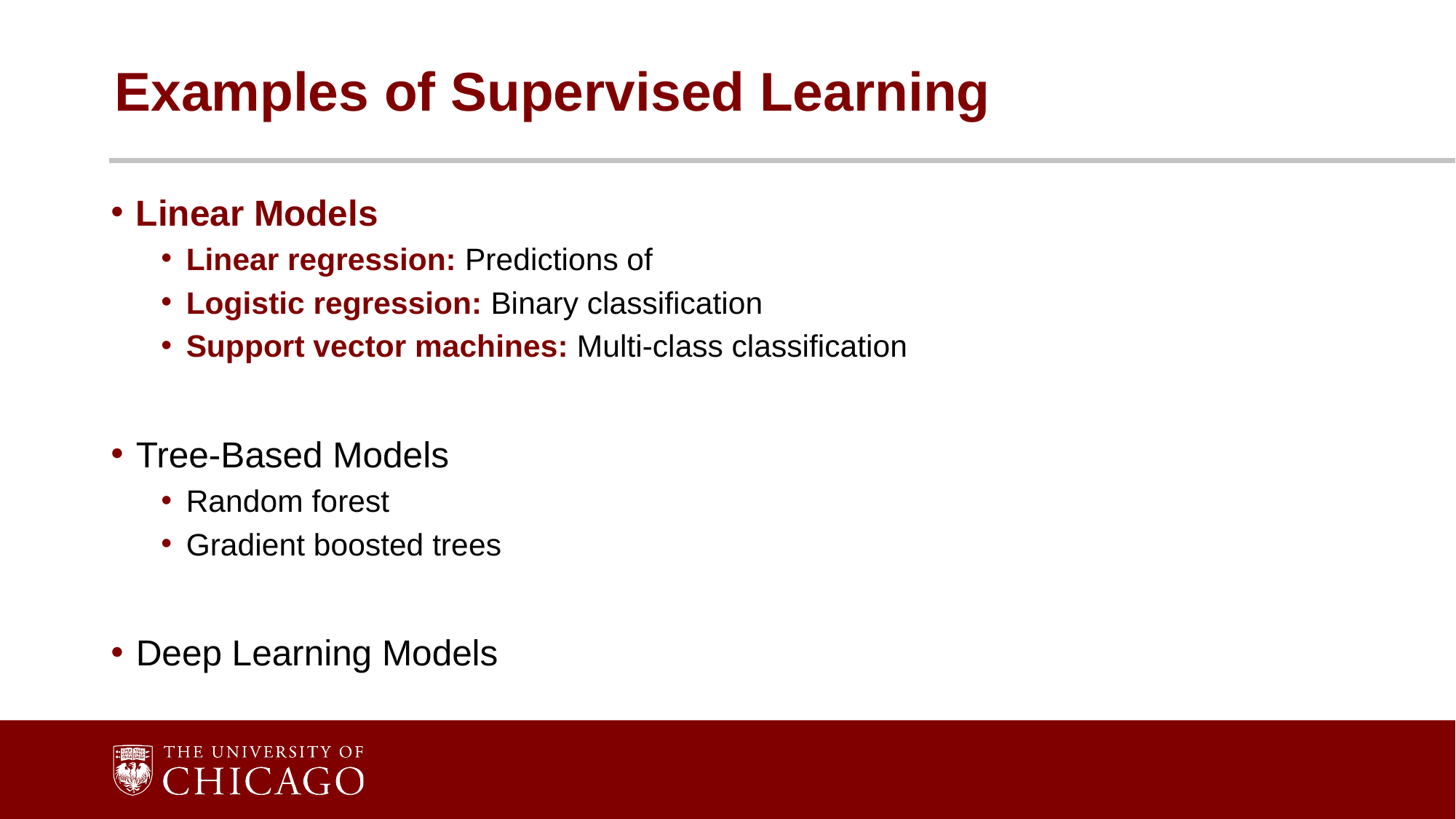

# Examples of Supervised Learning
Linear Models
Linear regression: Predictions of
Logistic regression: Binary classification
Support vector machines: Multi-class classification

Tree-Based Models
Random forest
Gradient boosted trees

Deep Learning Models